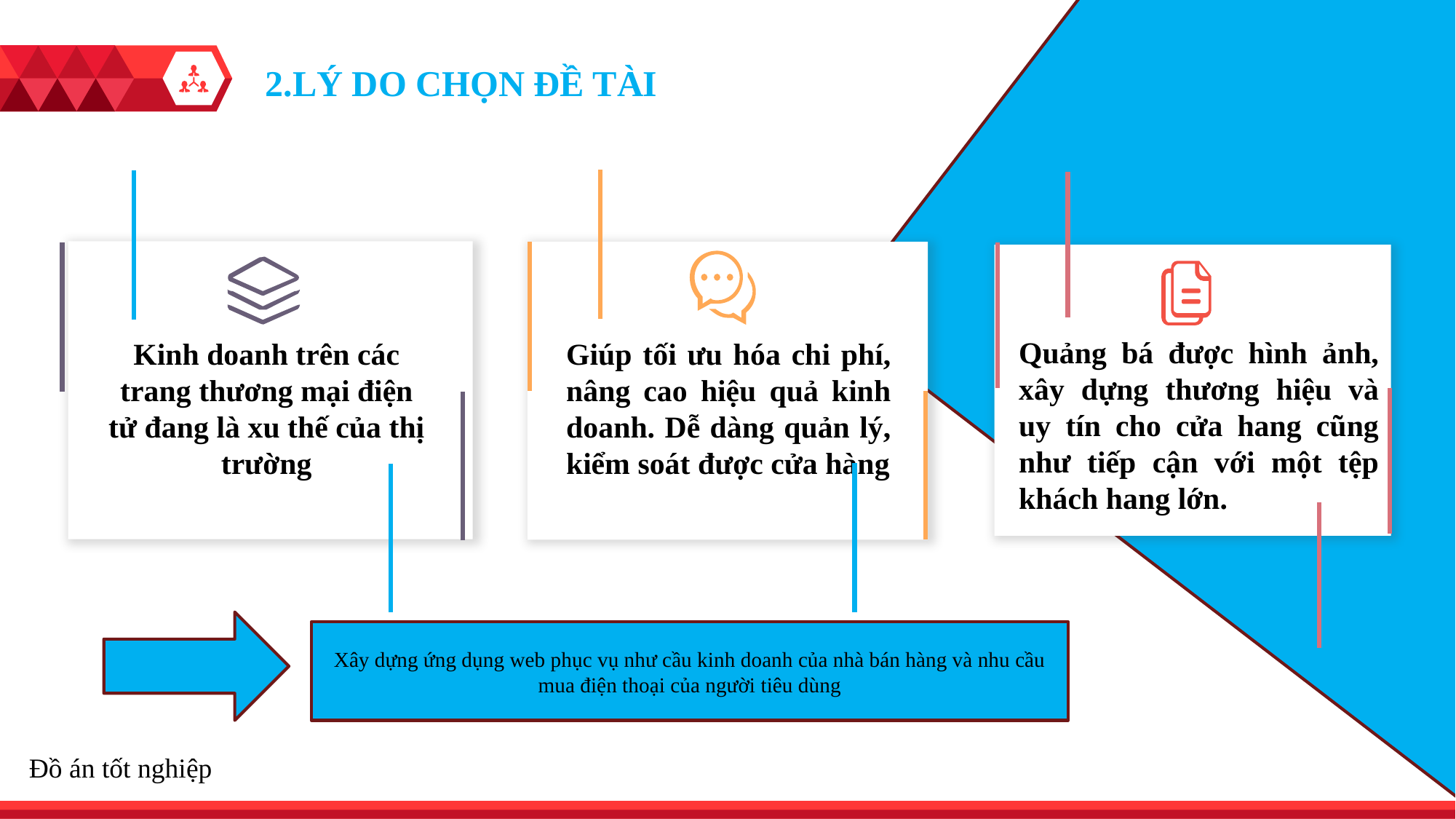

2.LÝ DO CHỌN ĐỀ TÀI

Giúp tối ưu hóa chi phí, nâng cao hiệu quả kinh doanh. Dễ dàng quản lý, kiểm soát được cửa hàng

Kinh doanh trên các trang thương mại điện tử đang là xu thế của thị trường

Quảng bá được hình ảnh, xây dựng thương hiệu và uy tín cho cửa hang cũng như tiếp cận với một tệp khách hang lớn.

Xây dựng ứng dụng web phục vụ như cầu kinh doanh của nhà bán hàng và nhu cầu mua điện thoại của người tiêu dùng
Đồ án tốt nghiệp